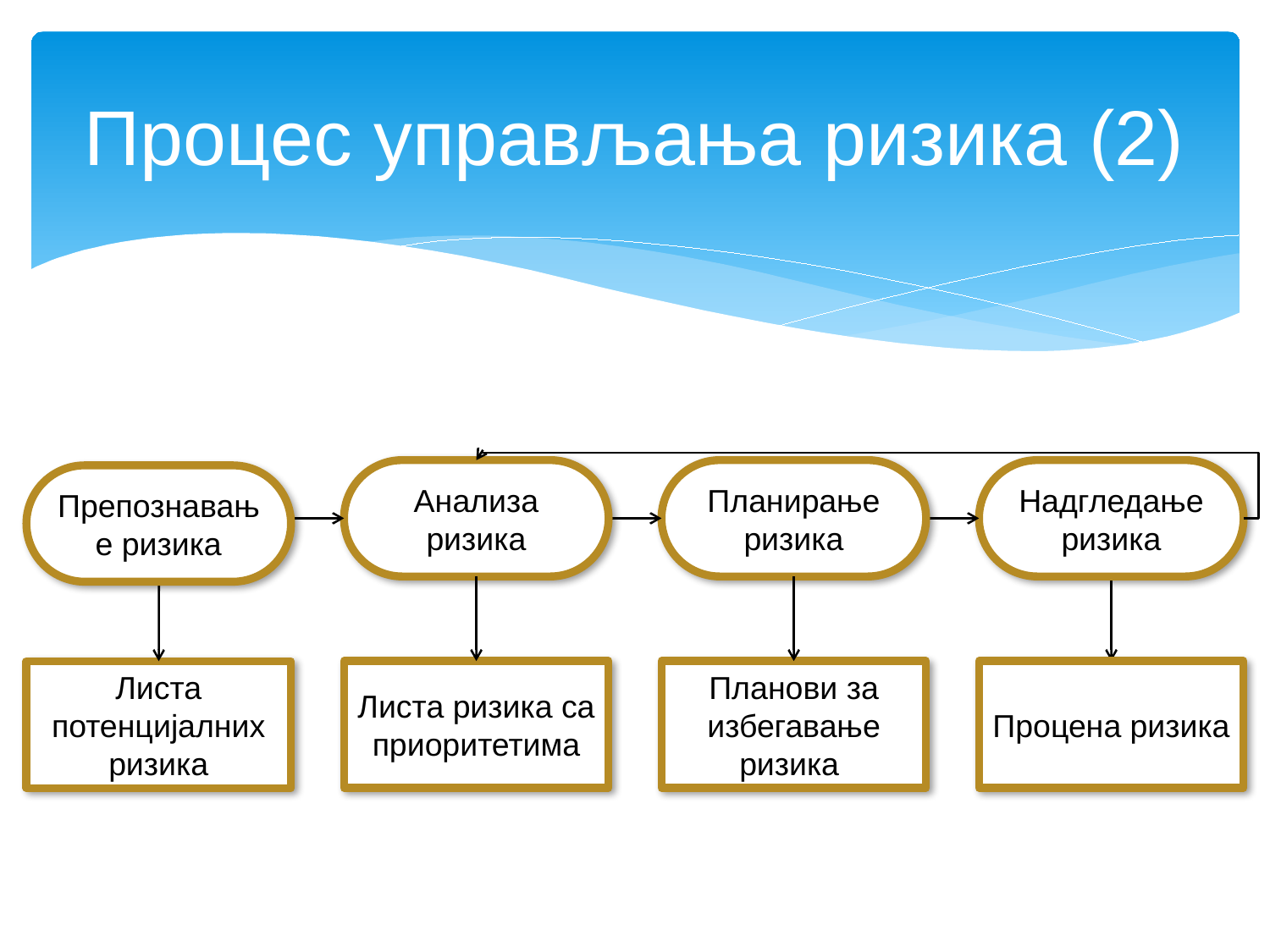

# Процес управљања ризика (2)
Анализа ризика
Планирање ризика
Надгледање ризика
Препознавање ризика
Листа ризика са приоритетима
Планови за избегавање ризика
Процена ризика
Листа потенцијалних ризика